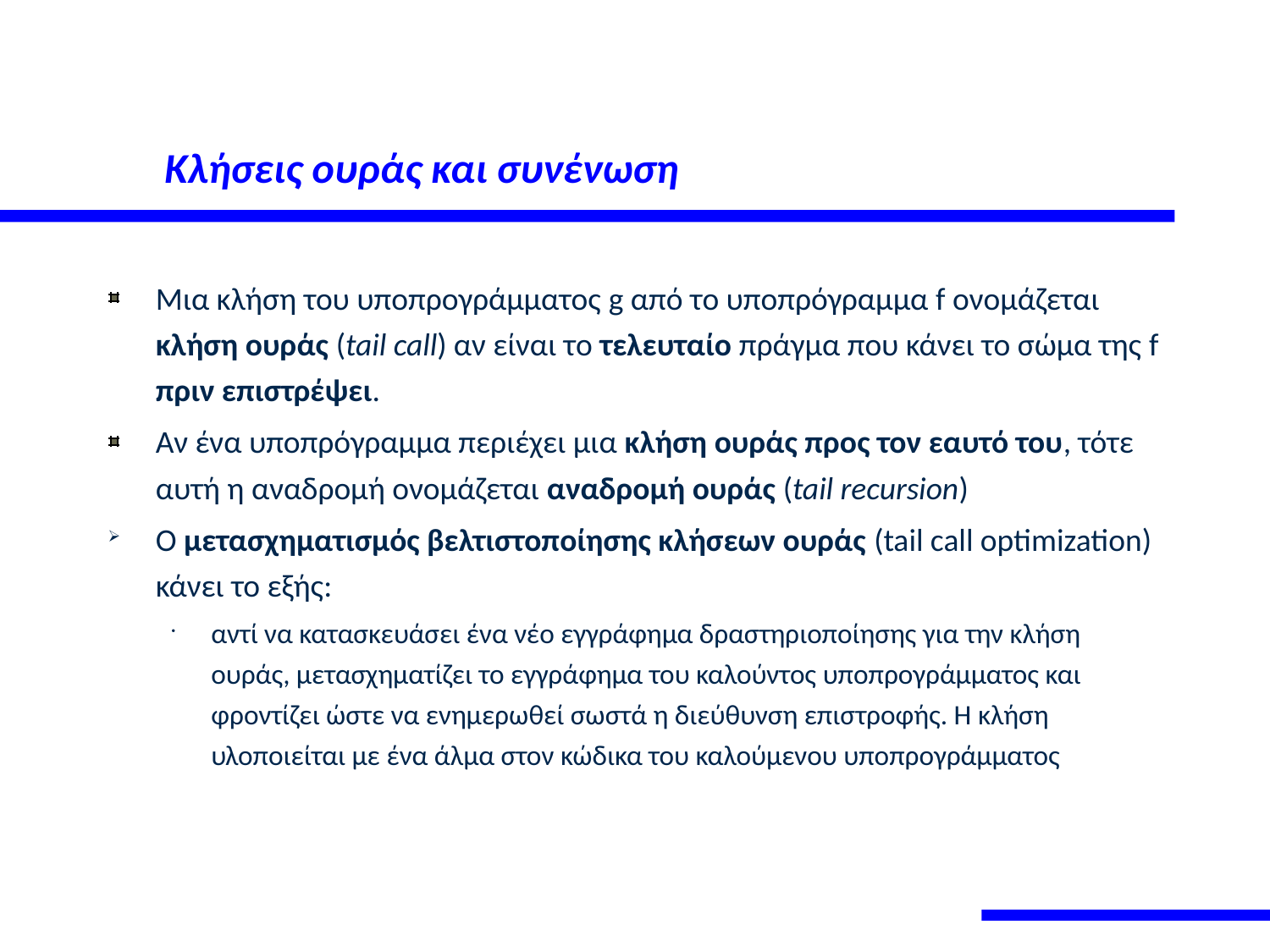

# Κλήσεις ουράς και συνένωση
Μια κλήση του υποπρογράμματος g από το υποπρόγραμμα f ονομάζεται κλήση ουράς (tail call) αν είναι το τελευταίο πράγμα που κάνει το σώμα της f πριν επιστρέψει.
Aν ένα υποπρόγραμμα περιέχει μια κλήση ουράς προς τον εαυτό του, τότε αυτή η αναδρομή ονομάζεται αναδρομή ουράς (tail recursion)
Ο μετασχηματισμός βελτιστοποίησης κλήσεων ουράς (tail call optimization) κάνει το εξής:
αντί να κατασκευάσει ένα νέο εγγράφημα δραστηριοποίησης για την κλήση ουράς, μετασχηματίζει το εγγράφημα του καλούντος υποπρογράμματος και φροντίζει ώστε να ενημερωθεί σωστά η διεύθυνση επιστροφής. Η κλήση υλοποιείται με ένα άλμα στον κώδικα του καλούμενου υποπρογράμματος